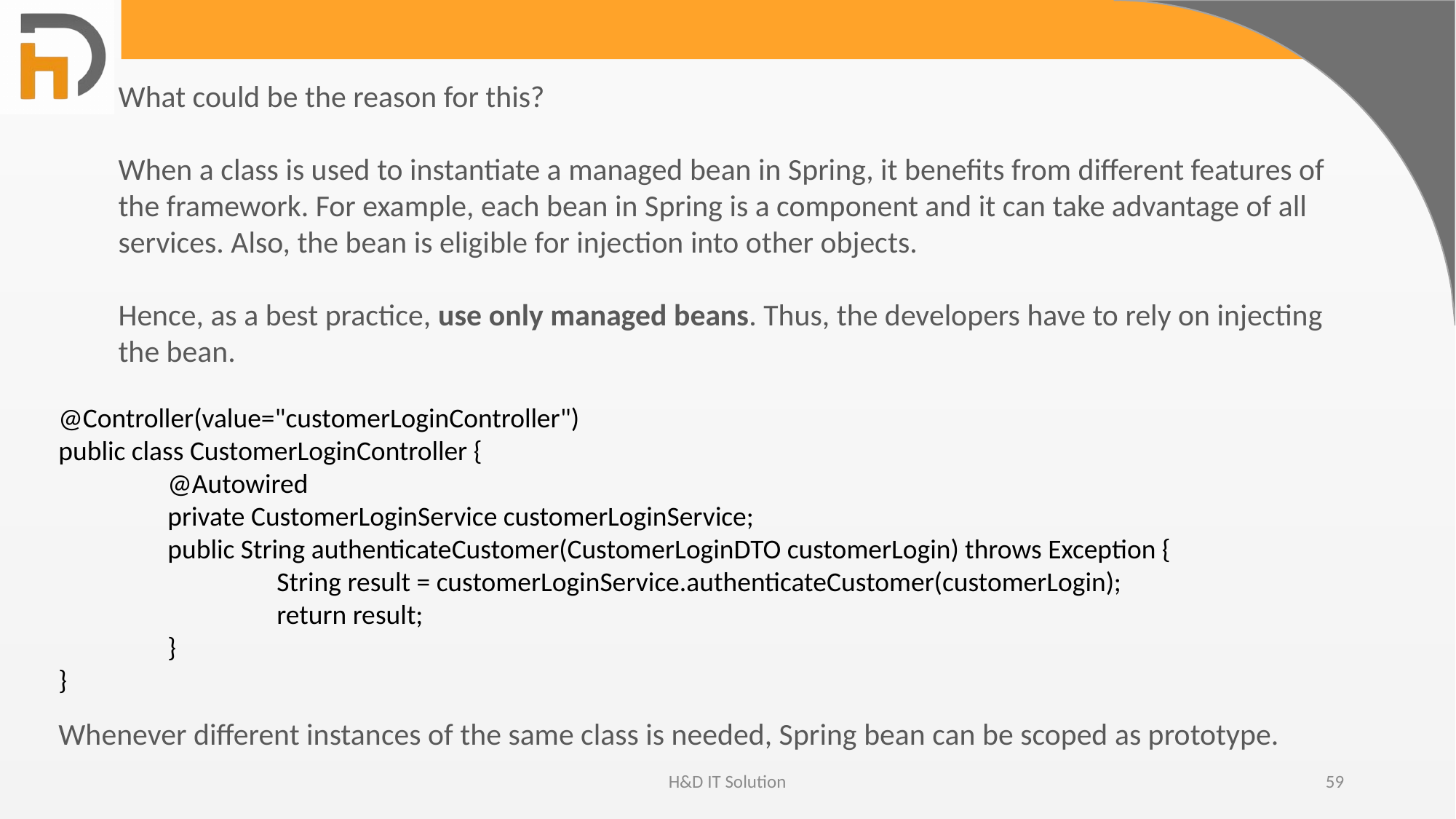

What could be the reason for this?

When a class is used to instantiate a managed bean in Spring, it benefits from different features of the framework. For example, each bean in Spring is a component and it can take advantage of all services. Also, the bean is eligible for injection into other objects.

Hence, as a best practice, use only managed beans. Thus, the developers have to rely on injecting the bean.
@Controller(value="customerLoginController")
public class CustomerLoginController {
	@Autowired
	private CustomerLoginService customerLoginService;
	public String authenticateCustomer(CustomerLoginDTO customerLogin) throws Exception {
		String result = customerLoginService.authenticateCustomer(customerLogin);
		return result;
	}
}
Whenever different instances of the same class is needed, Spring bean can be scoped as prototype.
H&D IT Solution
59